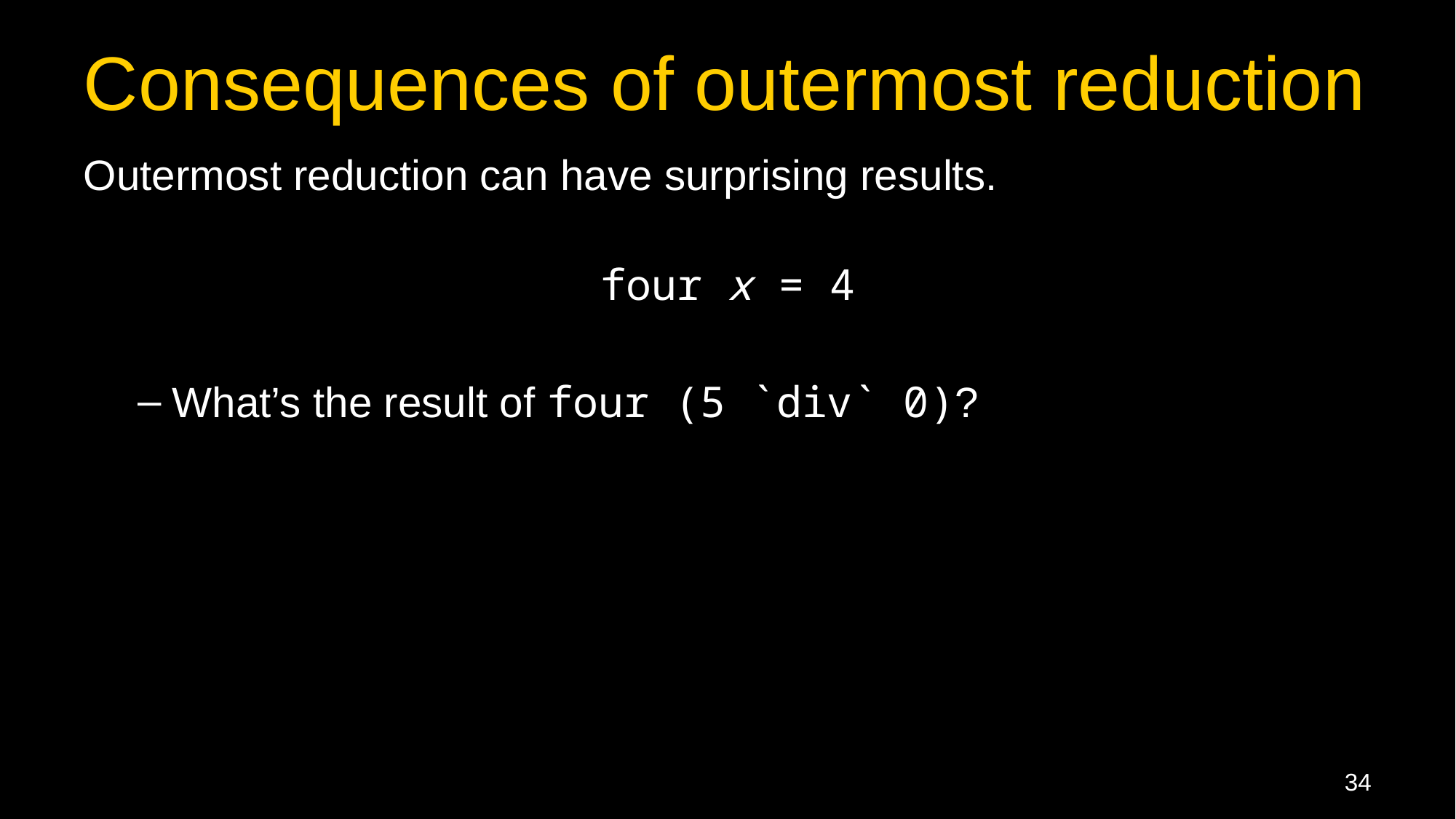

# Consequences of outermost reduction
Outermost reduction can have surprising results.

four x = 4

What’s the result of four (5 `div` 0)?
34